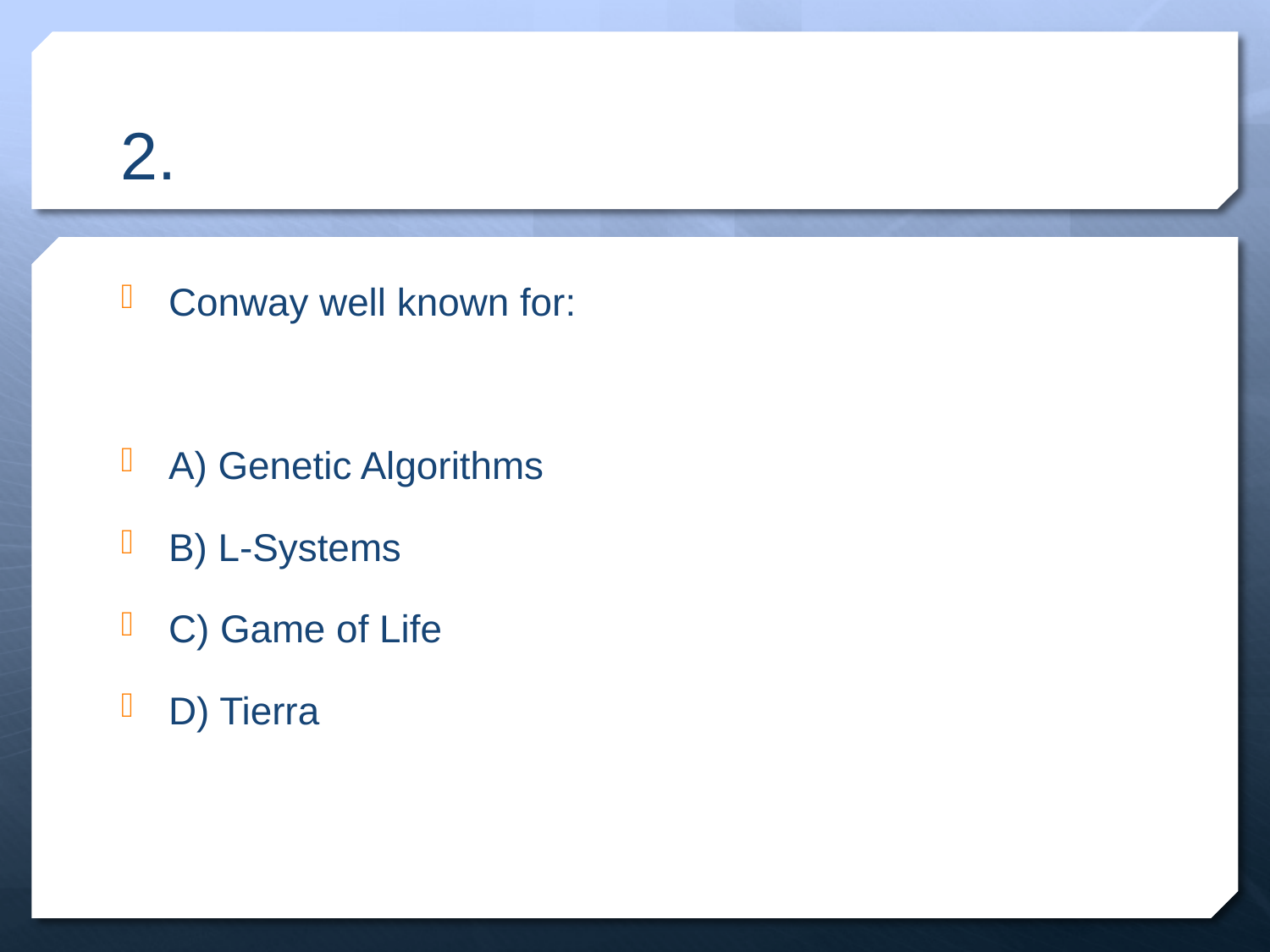

# 2.
Conway well known for:

A) Genetic Algorithms
B) L-Systems
C) Game of Life
D) Tierra